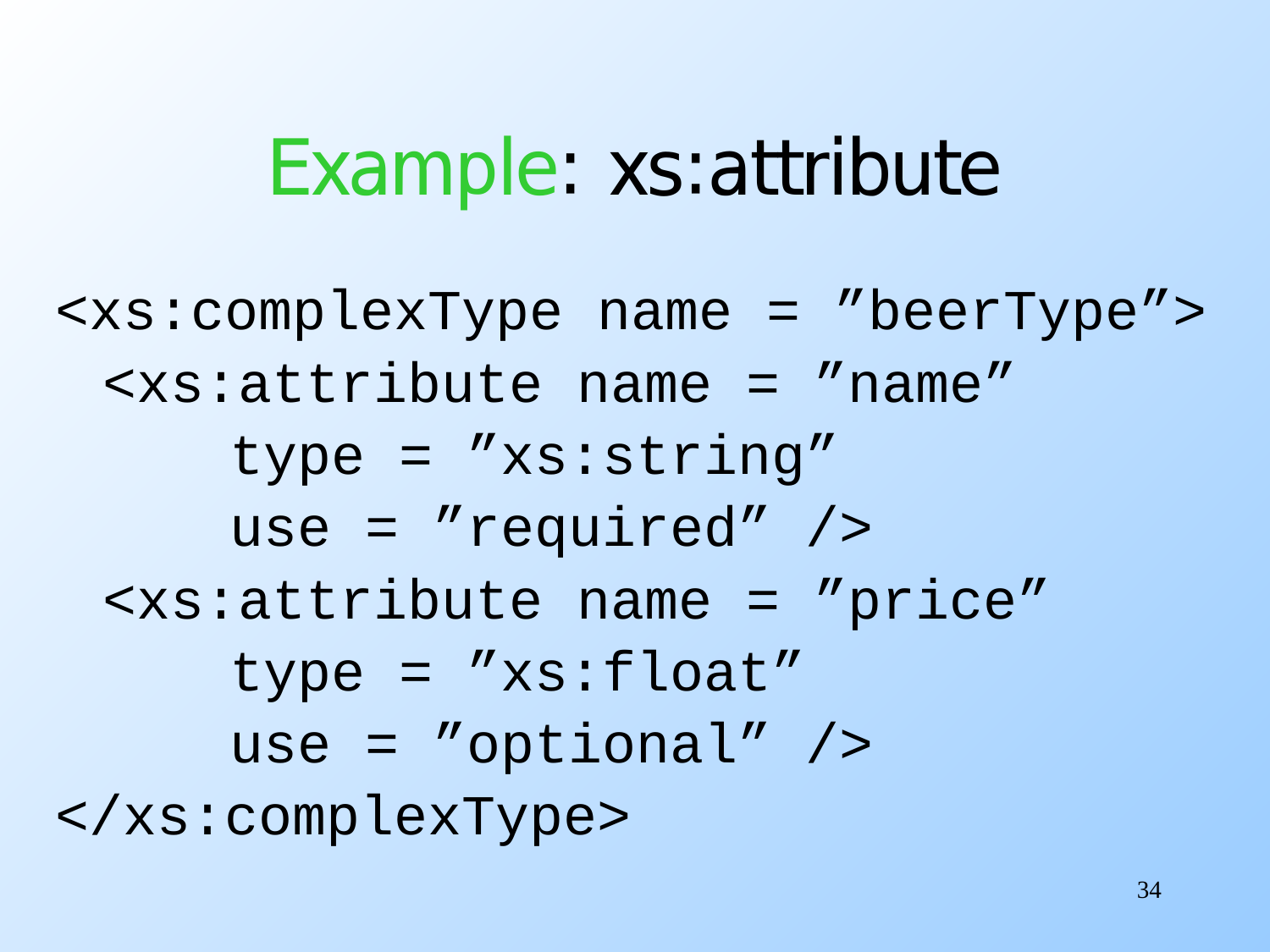

# Example: xs:attribute
<xs:complexType name = ”beerType”>
	<xs:attribute name = ”name”
		type = ”xs:string”
		use = ”required” />
	<xs:attribute name = ”price”
		type = ”xs:float”
		use = ”optional” />
</xs:complexType>
34